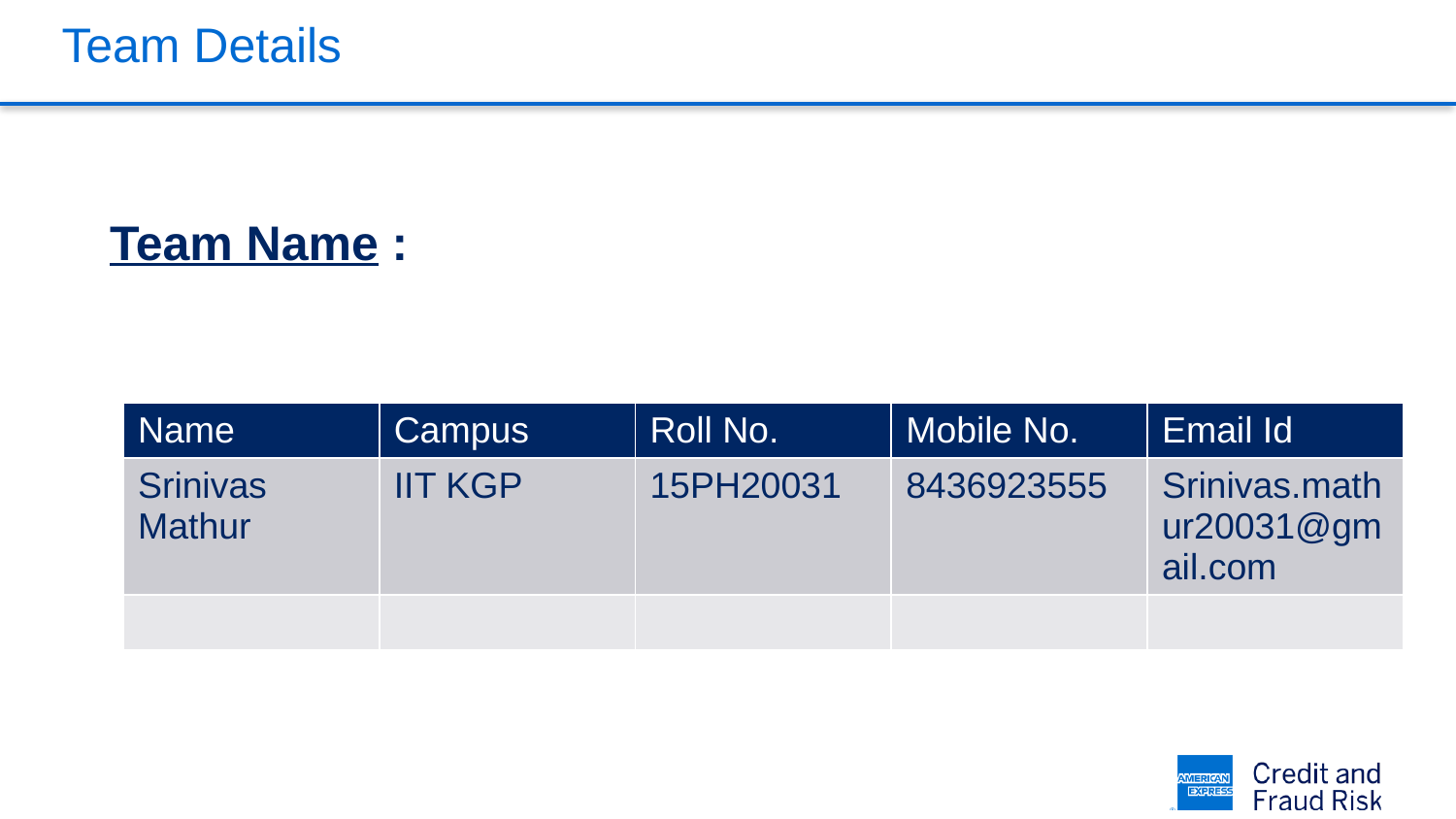

# Team Details
Team Name :
| Name | Campus | Roll No. | Mobile No. | Email Id |
| --- | --- | --- | --- | --- |
| Srinivas Mathur | IIT KGP | 15PH20031 | 8436923555 | Srinivas.mathur20031@gmail.com |
|  |  |  |  |  |